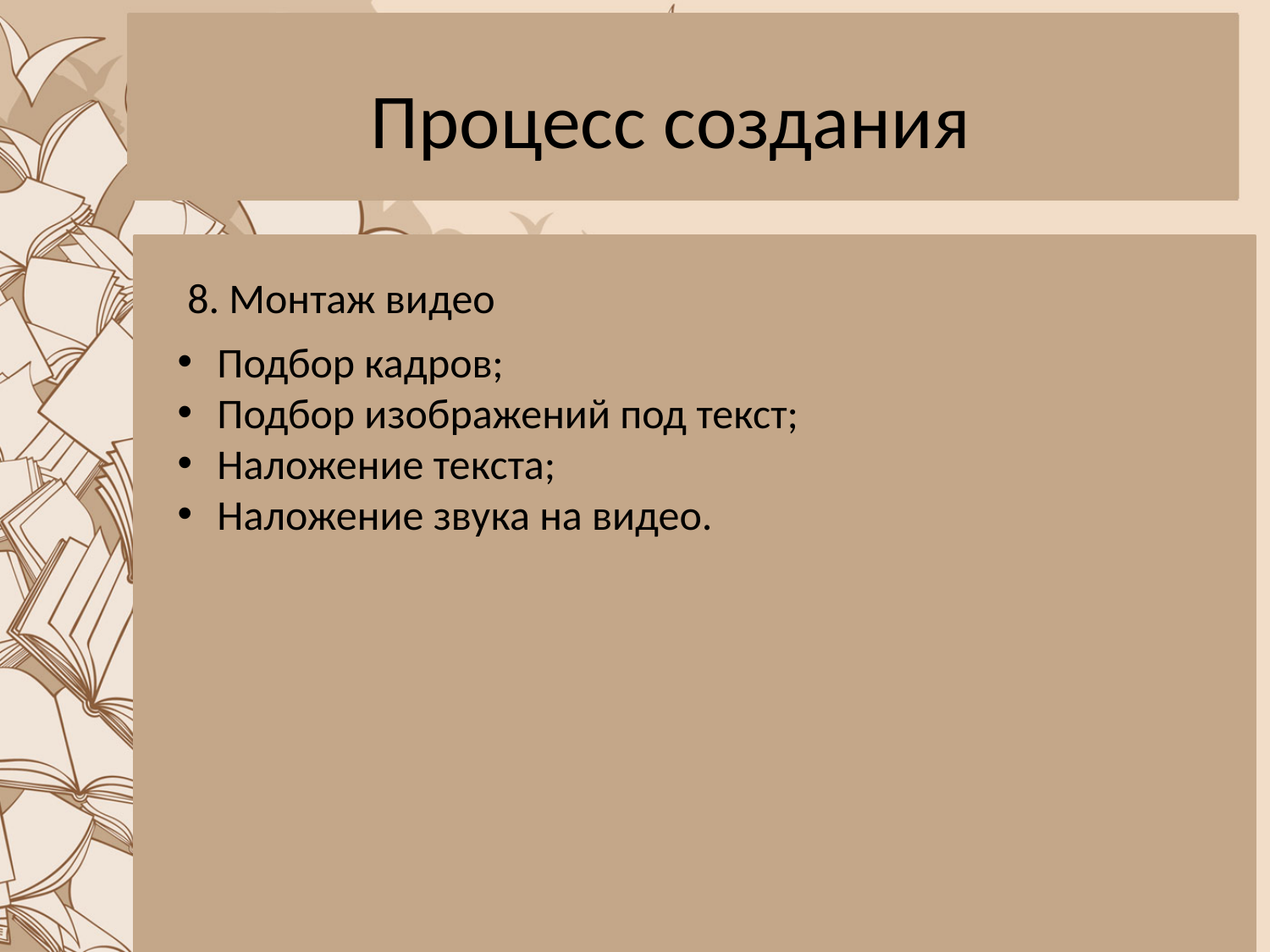

# Процесс создания

8. Монтаж видео

Подбор кадров;
Подбор изображений под текст;
Наложение текста;
Наложение звука на видео.